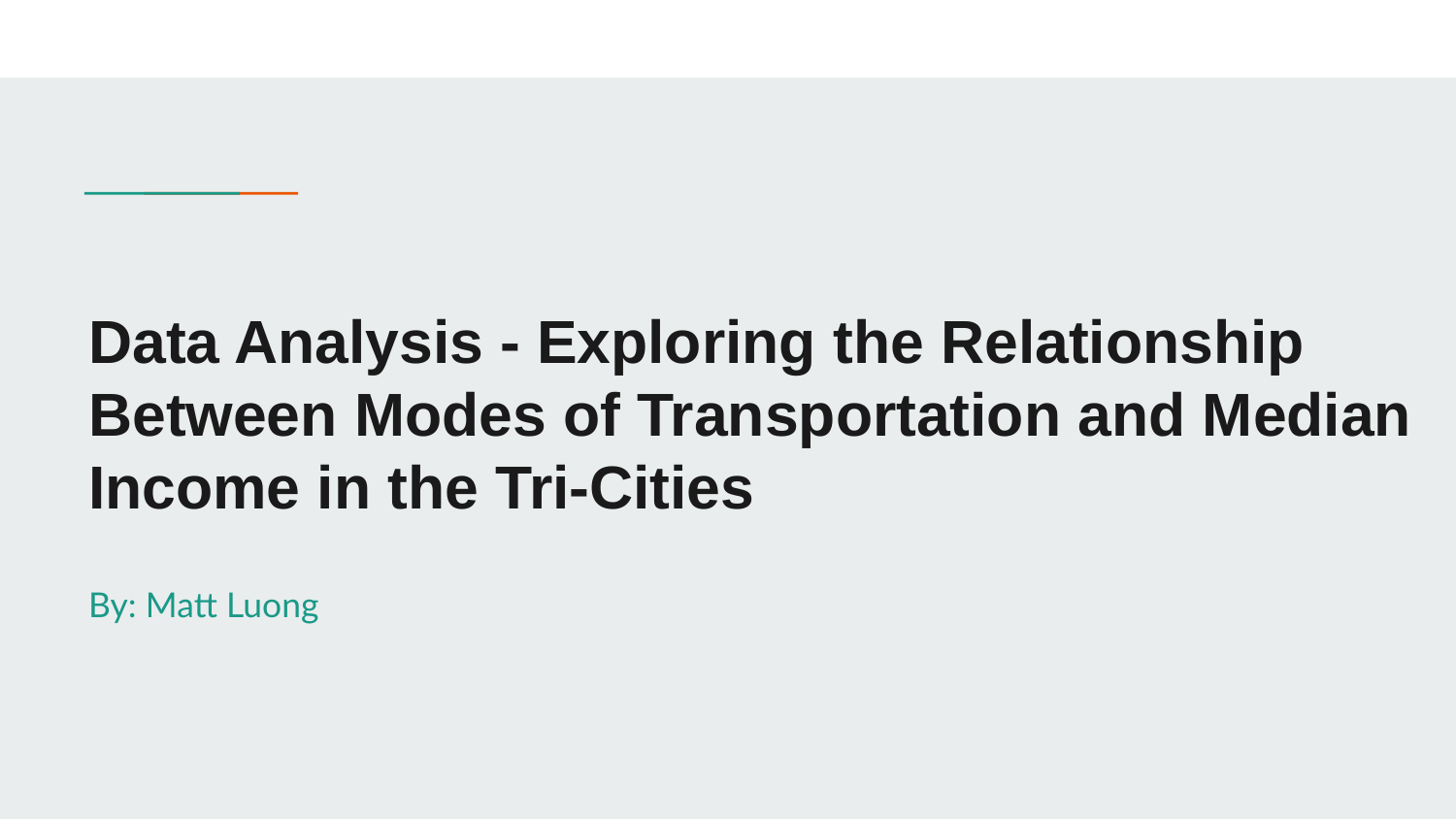

# Data Analysis - Exploring the Relationship Between Modes of Transportation and Median Income in the Tri-Cities
By: Matt Luong